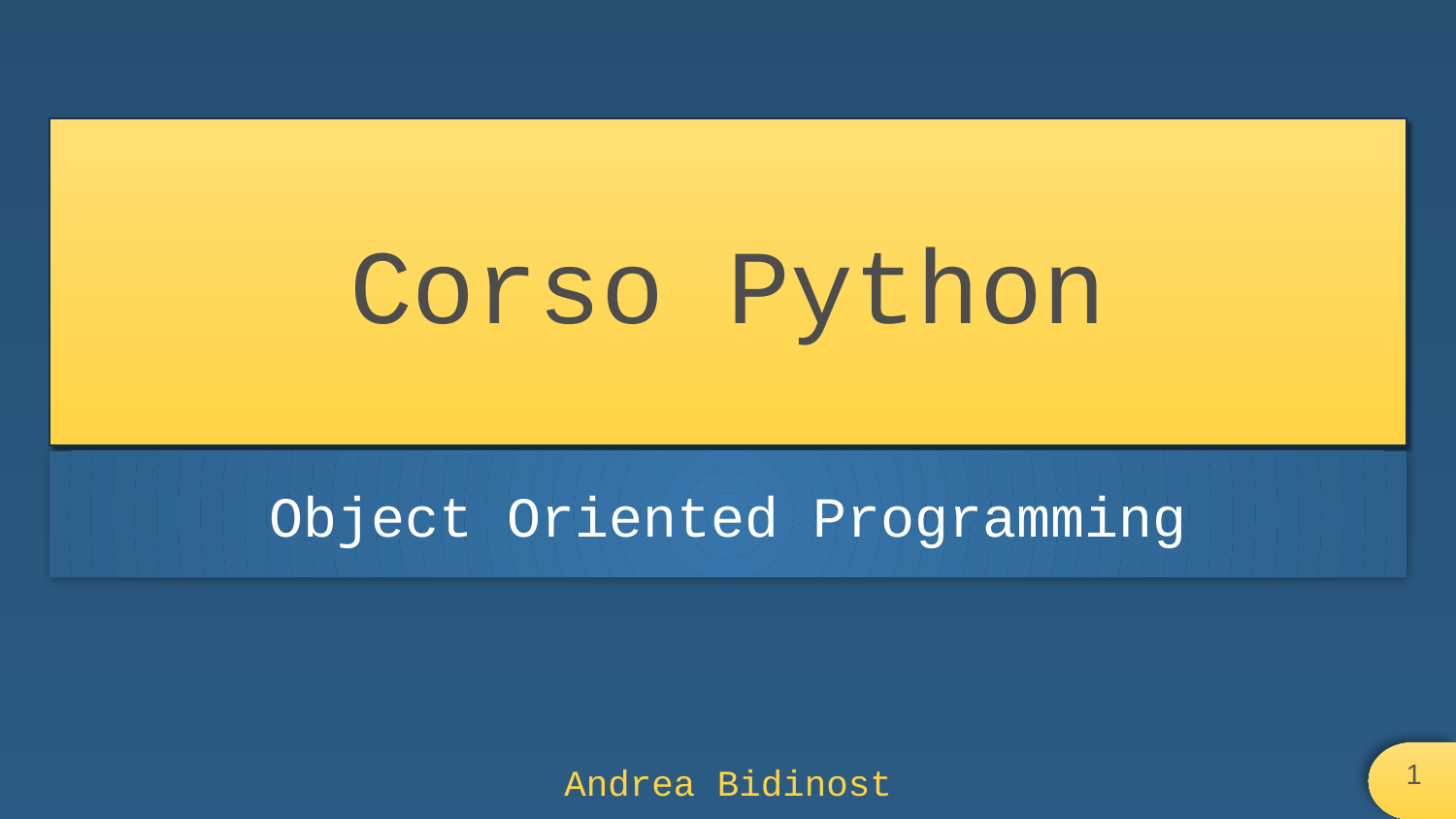

# Corso Python
Object Oriented Programming
1
Andrea Bidinost